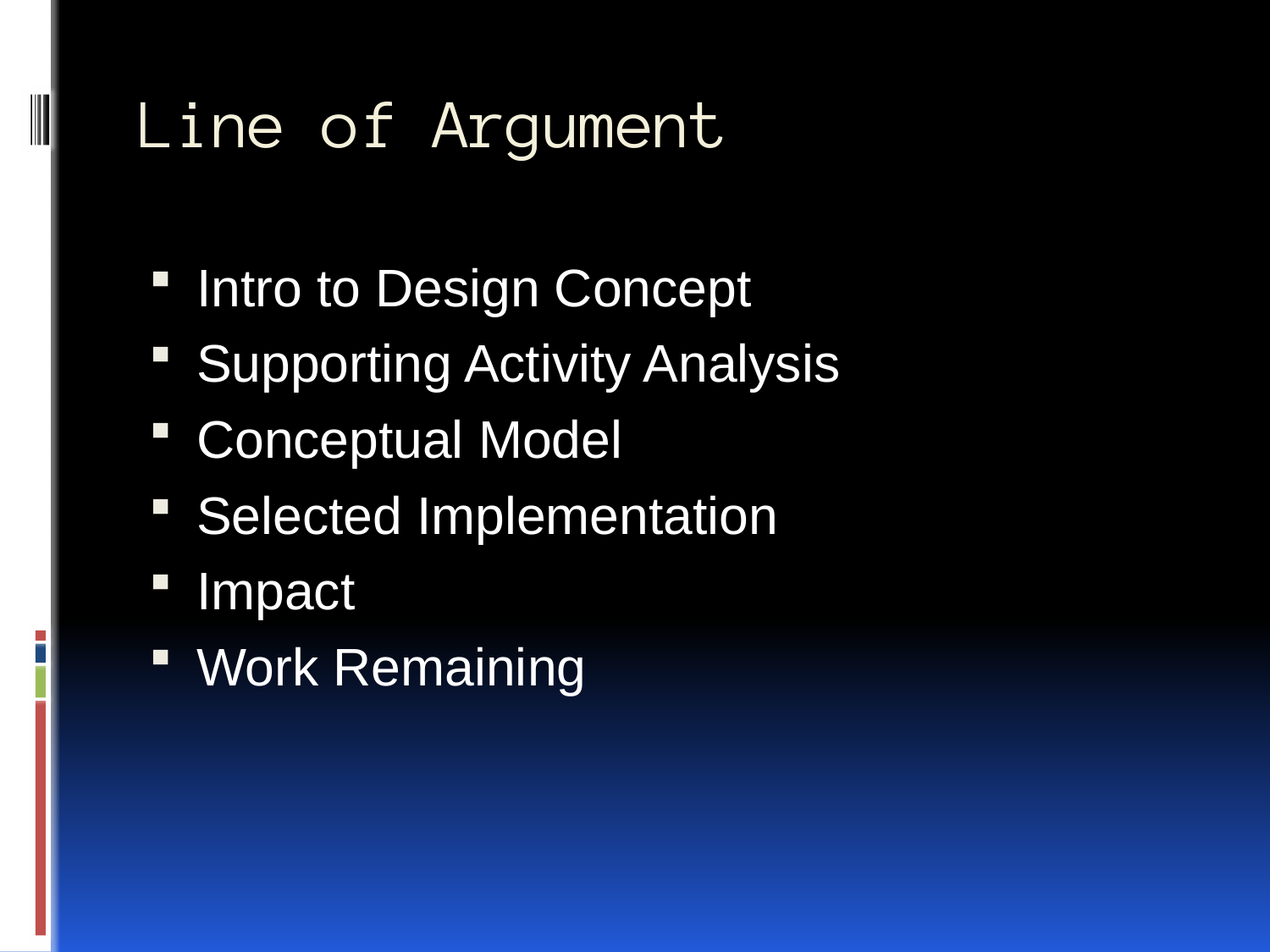

# Line of Argument
Intro to Design Concept
Supporting Activity Analysis
Conceptual Model
Selected Implementation
Impact
Work Remaining